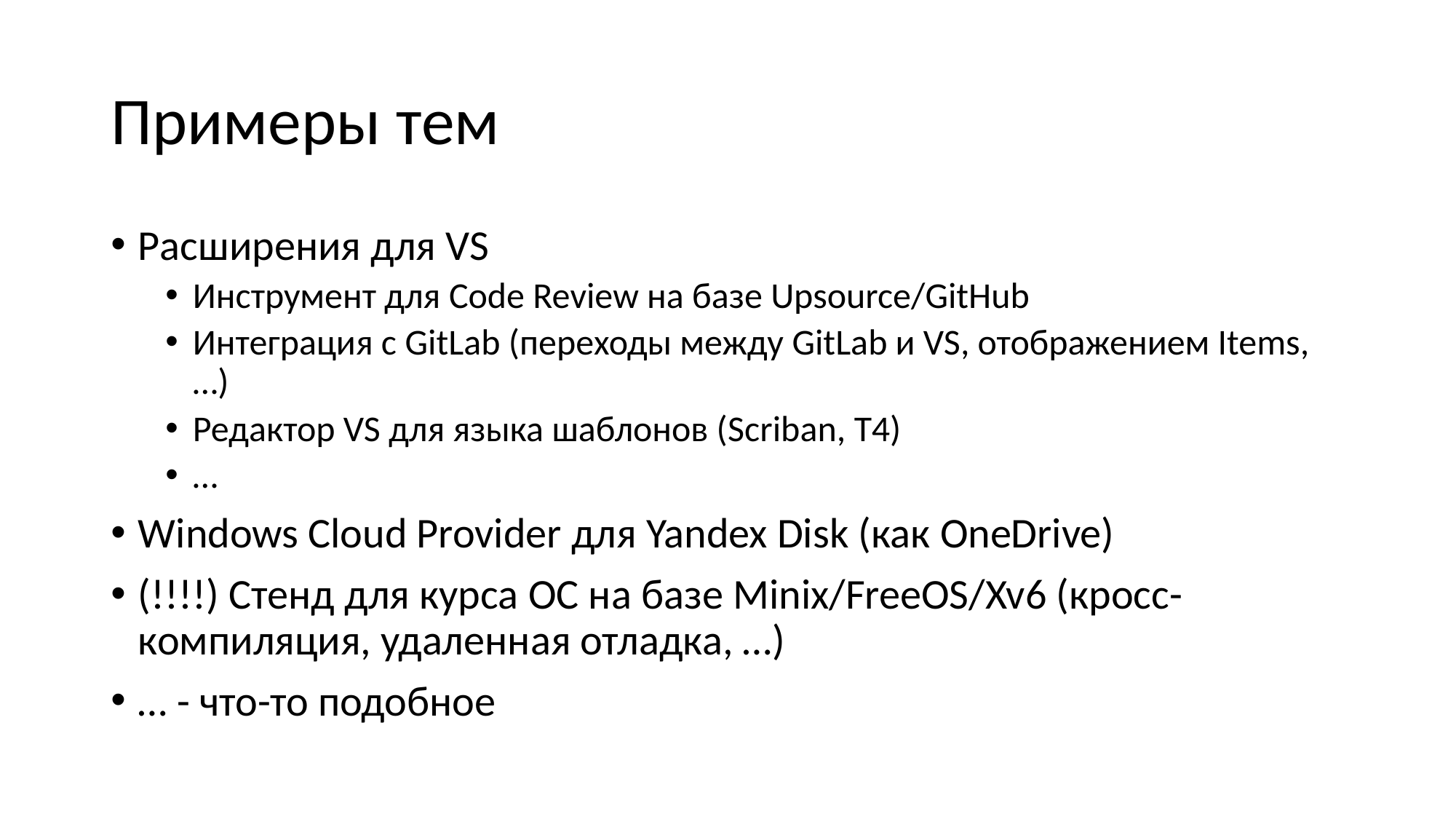

# Примеры тем
Расширения для VS
Инструмент для Code Review на базе Upsource/GitHub
Интеграция с GitLab (переходы между GitLab и VS, отображением Items, …)
Редактор VS для языка шаблонов (Scriban, T4)
…
Windows Cloud Provider для Yandex Disk (как OneDrive)
(!!!!) Стенд для курса ОС на базе Minix/FreeOS/Xv6 (кросс-компиляция, удаленная отладка, …)
… - что-то подобное